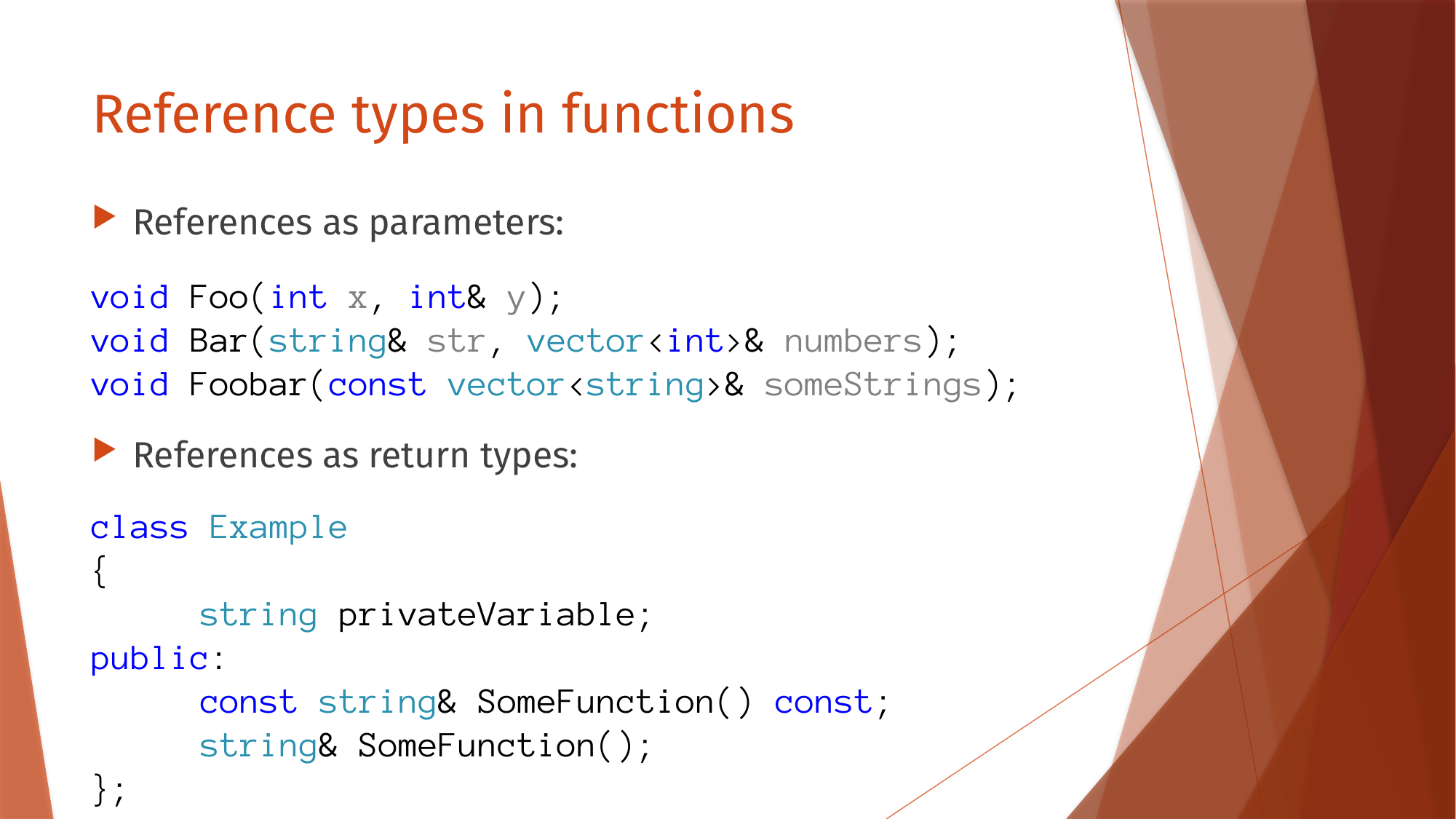

# Reference types in functions
References as parameters:
void Foo(int x, int& y);
void Bar(string& str, vector<int>& numbers);
void Foobar(const vector<string>& someStrings);
References as return types:
class Example
{
	string privateVariable;
public:
	const string& SomeFunction() const;
	string& SomeFunction();
};